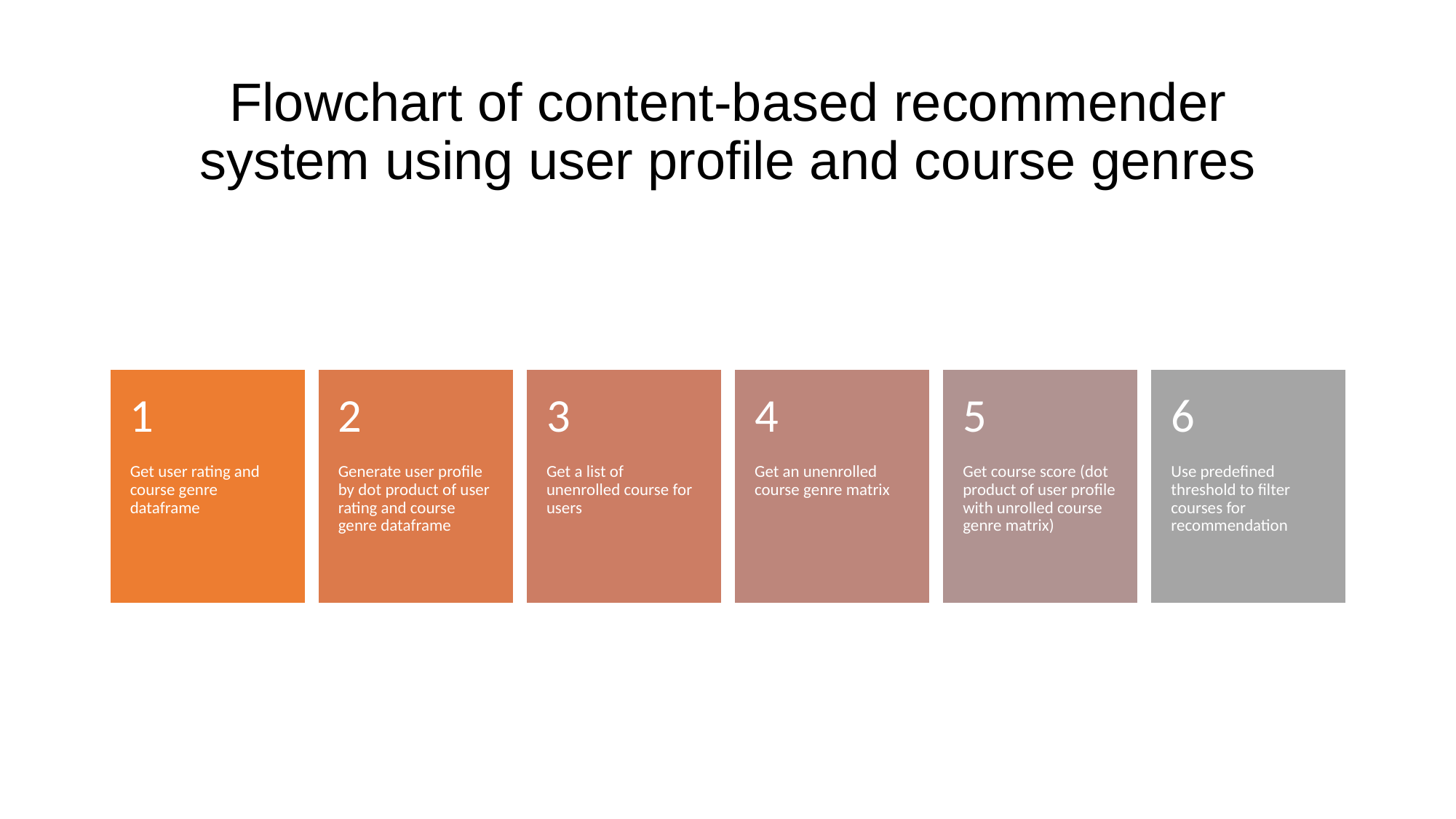

# Flowchart of content-based recommender system using user profile and course genres
Get user rating and course genre dataframe
1
Generate user profile by dot product of user rating and course genre dataframe
2
Get a list of unenrolled course for users
3
Get an unenrolled course genre matrix
4
Get course score (dot product of user profile with unrolled course genre matrix)
5
Use predefined threshold to filter courses for recommendation
6